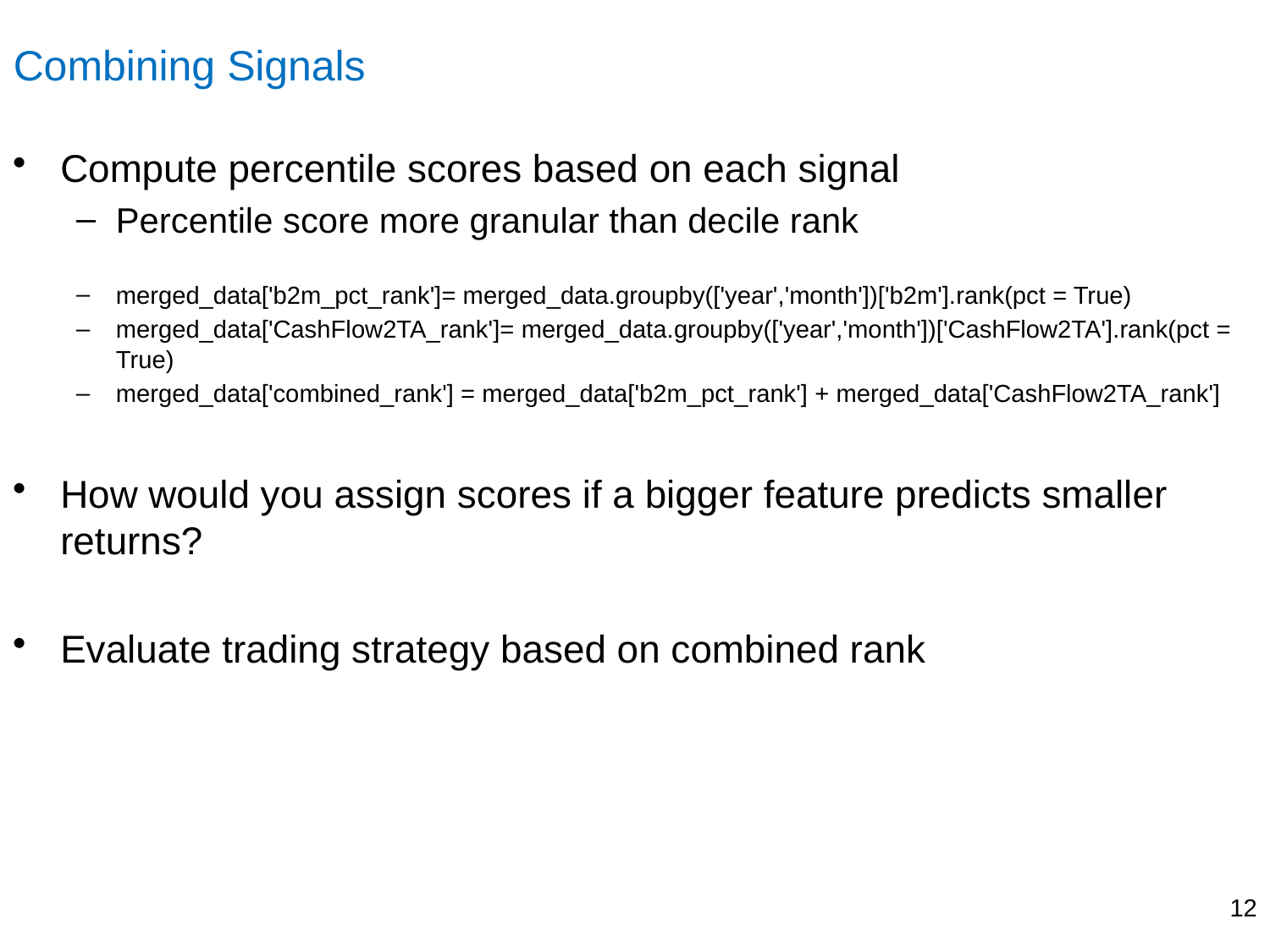

# Combining Signals
Compute percentile scores based on each signal
Percentile score more granular than decile rank

merged_data['b2m_pct_rank']= merged_data.groupby(['year','month'])['b2m'].rank(pct = True)
merged_data['CashFlow2TA_rank']= merged_data.groupby(['year','month'])['CashFlow2TA'].rank(pct = True)
merged_data['combined_rank'] = merged_data['b2m_pct_rank'] + merged_data['CashFlow2TA_rank']

How would you assign scores if a bigger feature predicts smaller returns?

Evaluate trading strategy based on combined rank

12